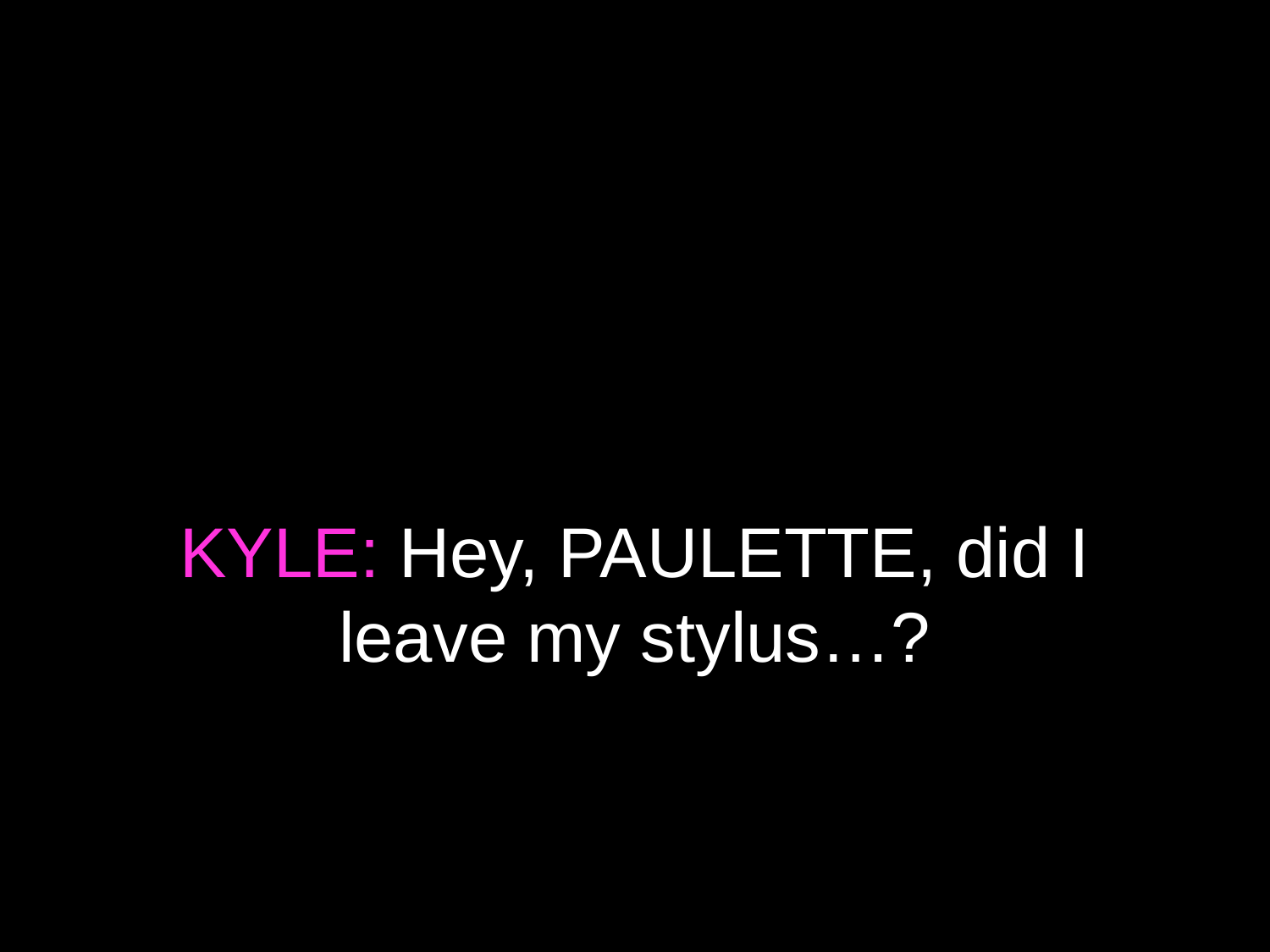

# KYLE: Hey, PAULETTE, did I leave my stylus…?